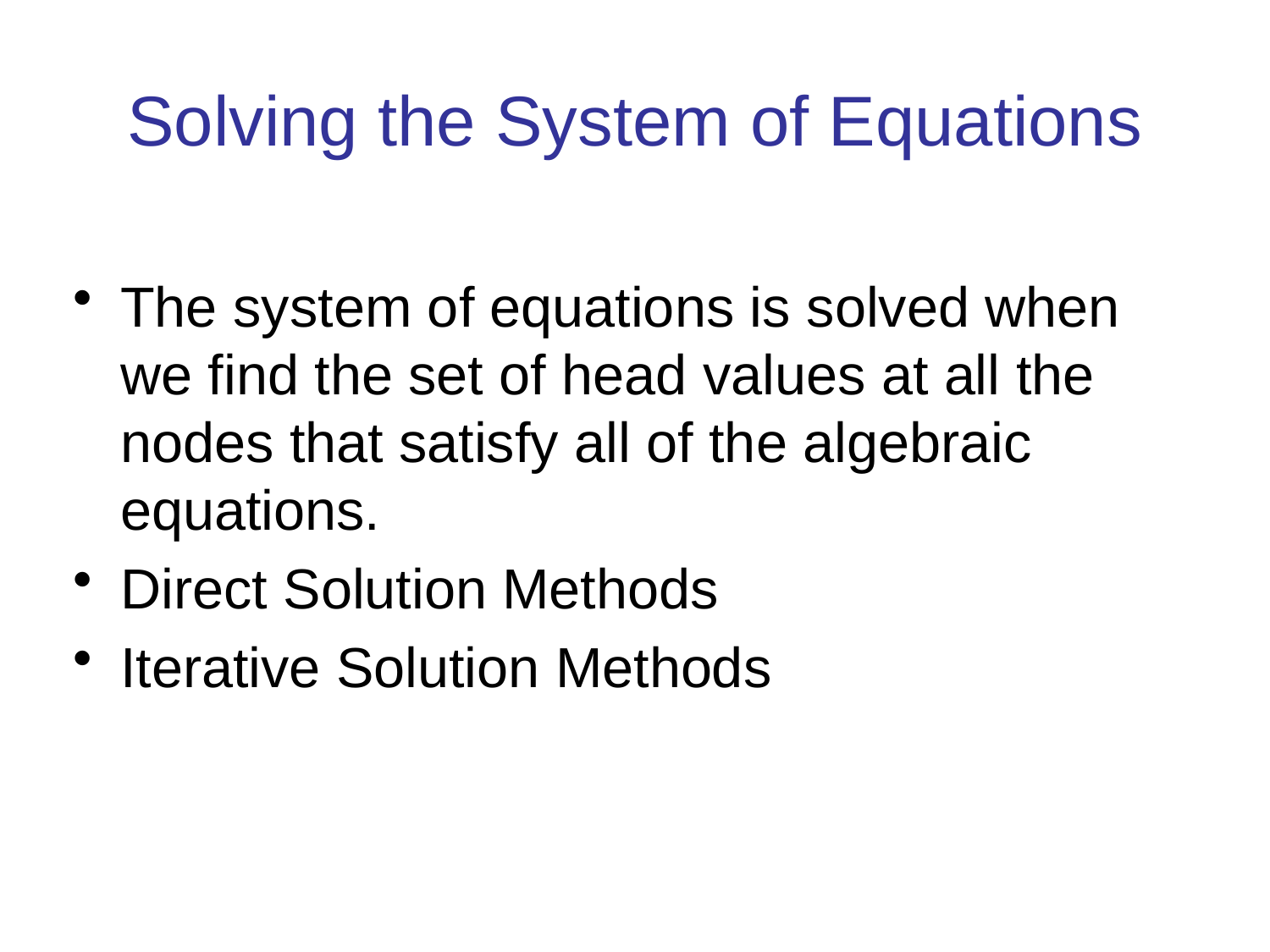

# Solving the System of Equations
The system of equations is solved when we find the set of head values at all the nodes that satisfy all of the algebraic equations.
Direct Solution Methods
Iterative Solution Methods